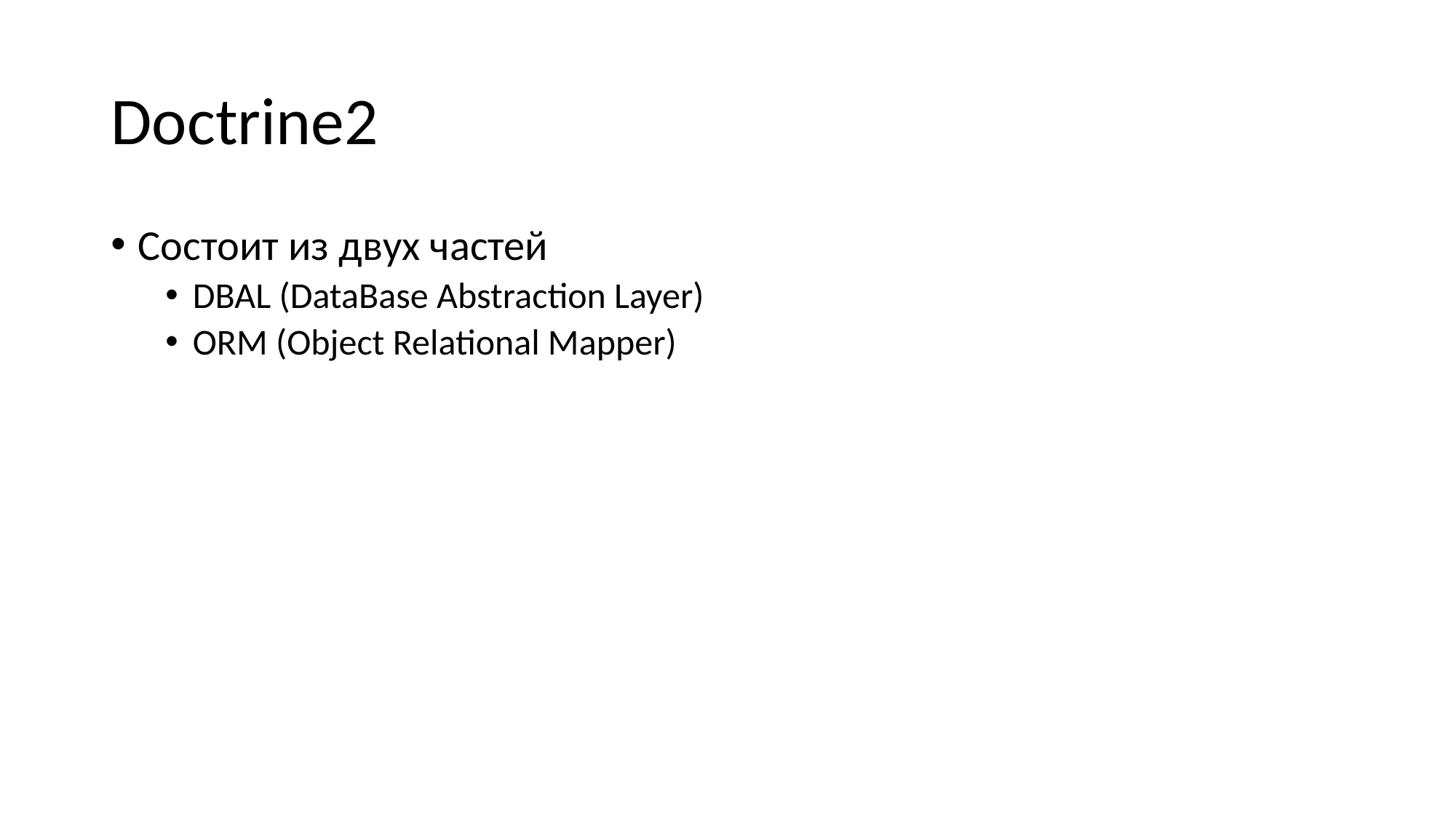

# Doctrine2
Состоит из двух частей
DBAL (DataBase Abstraction Layer)
ORM (Object Relational Mapper)